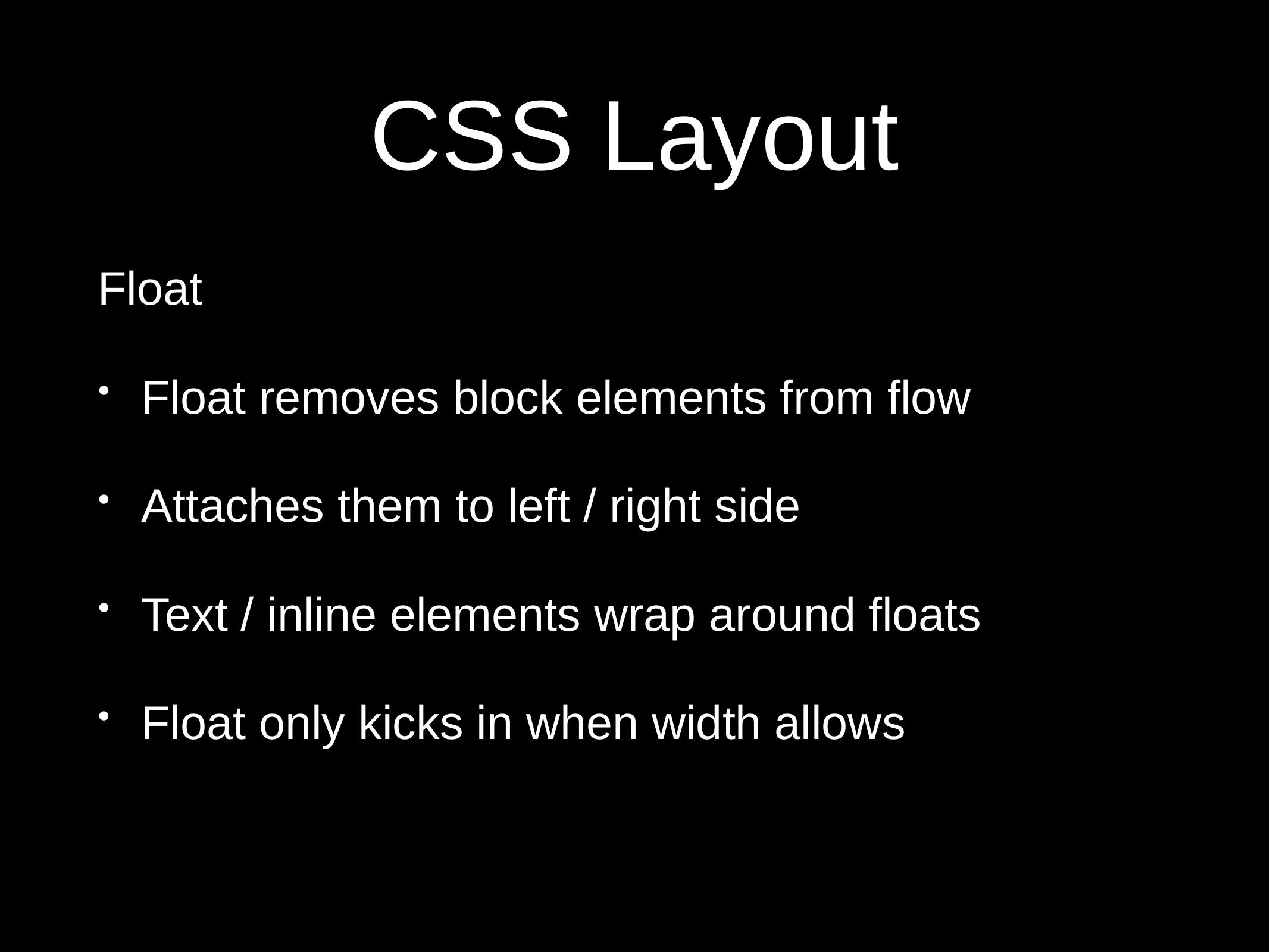

# CSS Layout
Float
Float removes block elements from flow
Attaches them to left / right side
Text / inline elements wrap around floats
Float only kicks in when width allows